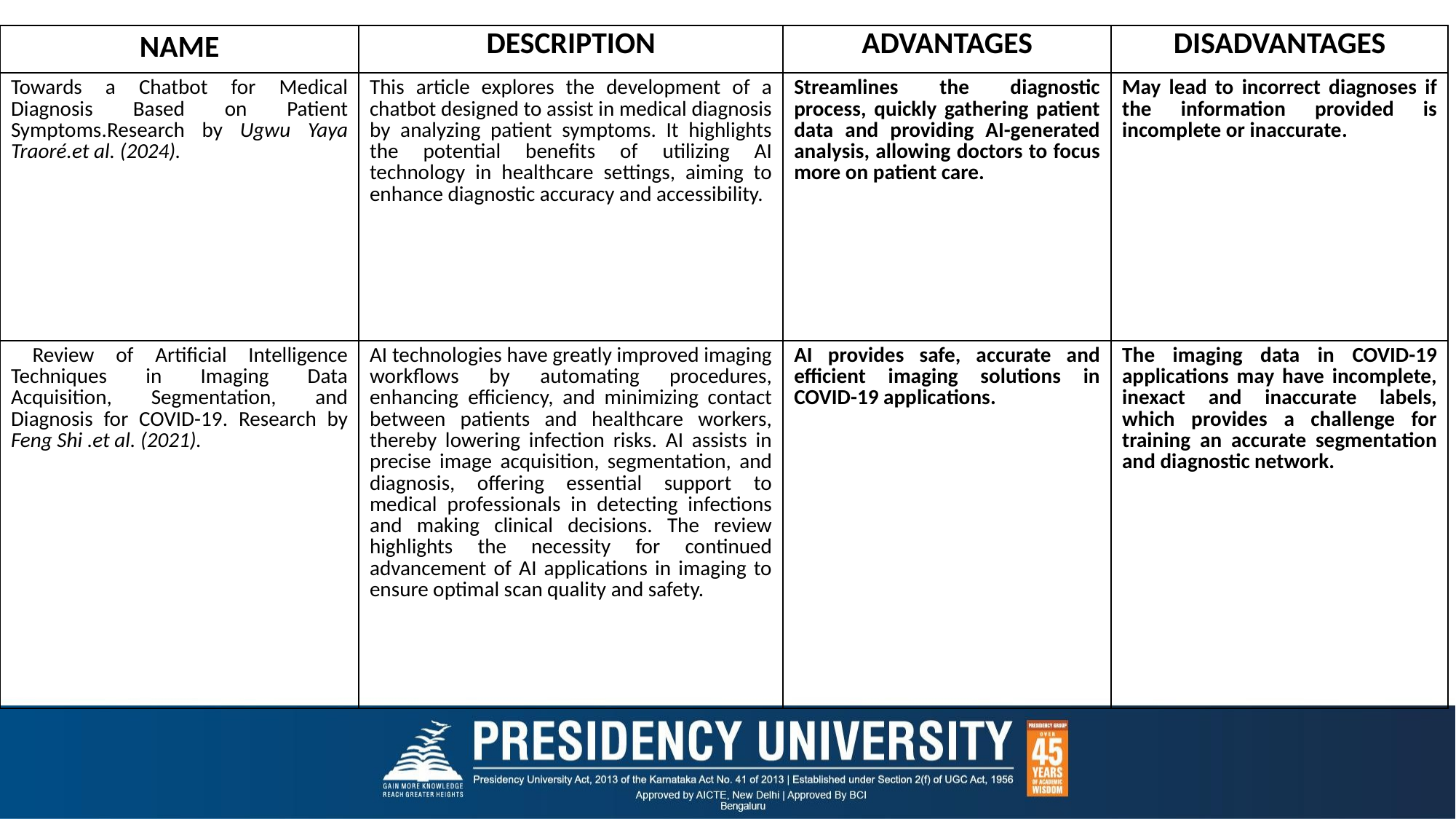

| NAME | DESCRIPTION | ADVANTAGES | DISADVANTAGES |
| --- | --- | --- | --- |
| Towards a Chatbot for Medical Diagnosis Based on Patient Symptoms.Research by Ugwu Yaya Traoré.et al. (2024). | This article explores the development of a chatbot designed to assist in medical diagnosis by analyzing patient symptoms. It highlights the potential benefits of utilizing AI technology in healthcare settings, aiming to enhance diagnostic accuracy and accessibility. | Streamlines the diagnostic process, quickly gathering patient data and providing AI-generated analysis, allowing doctors to focus more on patient care. | May lead to incorrect diagnoses if the information provided is incomplete or inaccurate. |
| Review of Artificial Intelligence Techniques in Imaging Data Acquisition, Segmentation, and Diagnosis for COVID-19. Research by Feng Shi .et al. (2021). | AI technologies have greatly improved imaging workflows by automating procedures, enhancing efficiency, and minimizing contact between patients and healthcare workers, thereby lowering infection risks. AI assists in precise image acquisition, segmentation, and diagnosis, offering essential support to medical professionals in detecting infections and making clinical decisions. The review highlights the necessity for continued advancement of AI applications in imaging to ensure optimal scan quality and safety. | AI provides safe, accurate and efficient imaging solutions in COVID-19 applications. | The imaging data in COVID-19 applications may have incomplete, inexact and inaccurate labels, which provides a challenge for training an accurate segmentation and diagnostic network. |